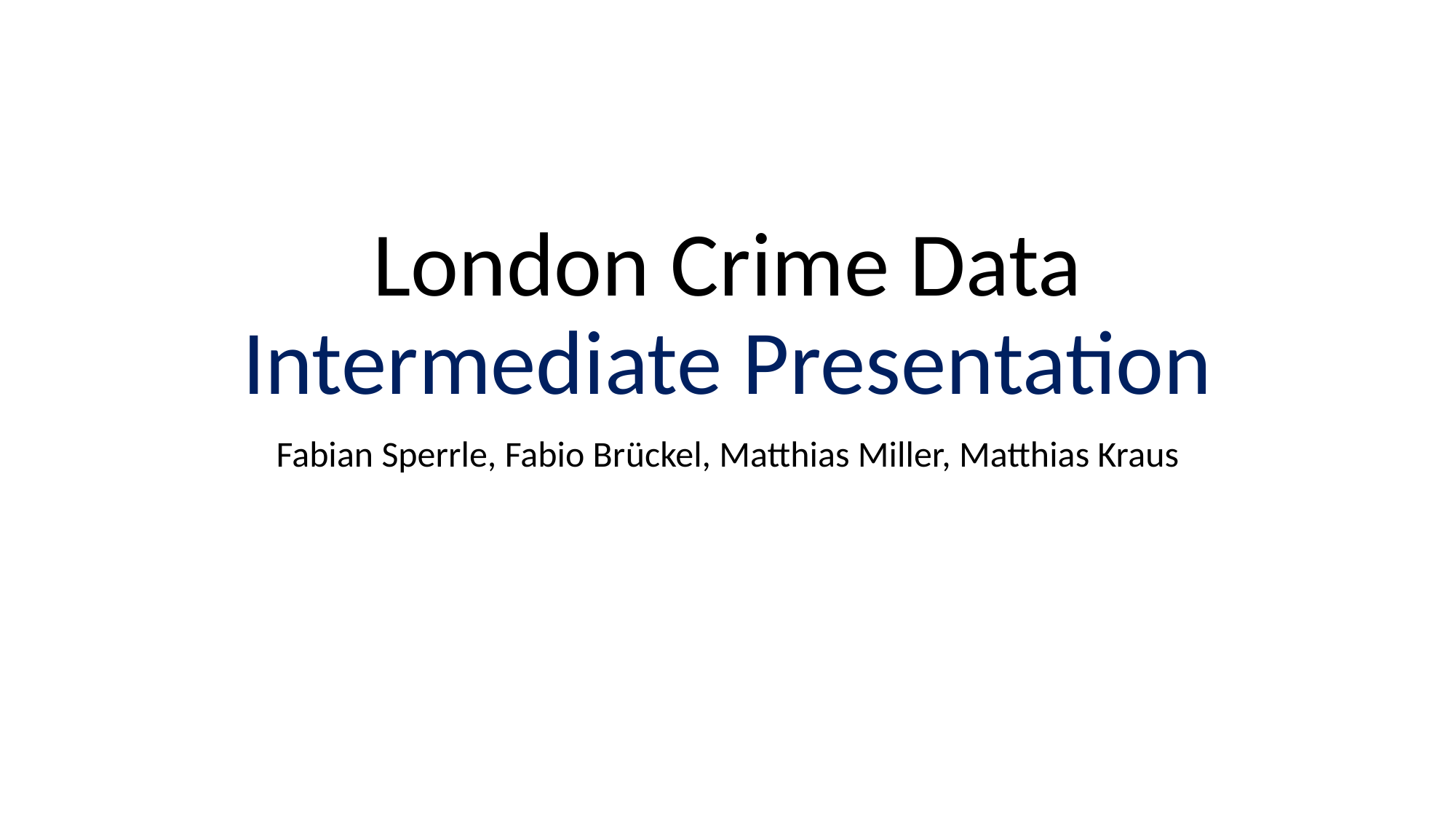

# London Crime Data Intermediate Presentation
Fabian Sperrle, Fabio Brückel, Matthias Miller, Matthias Kraus